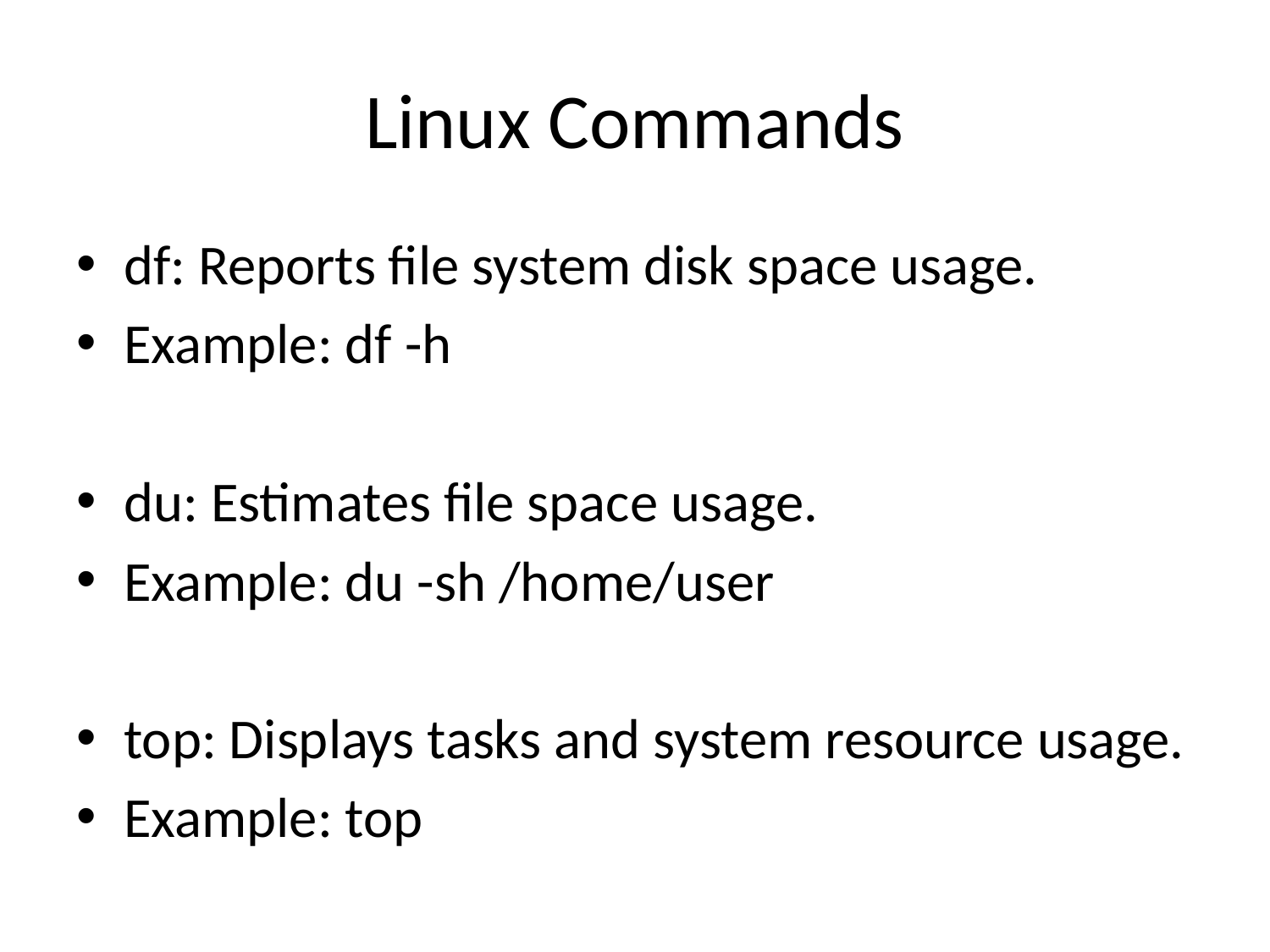

# Linux Commands
df: Reports file system disk space usage.
Example: df -h

du: Estimates file space usage.
Example: du -sh /home/user

top: Displays tasks and system resource usage.
Example: top